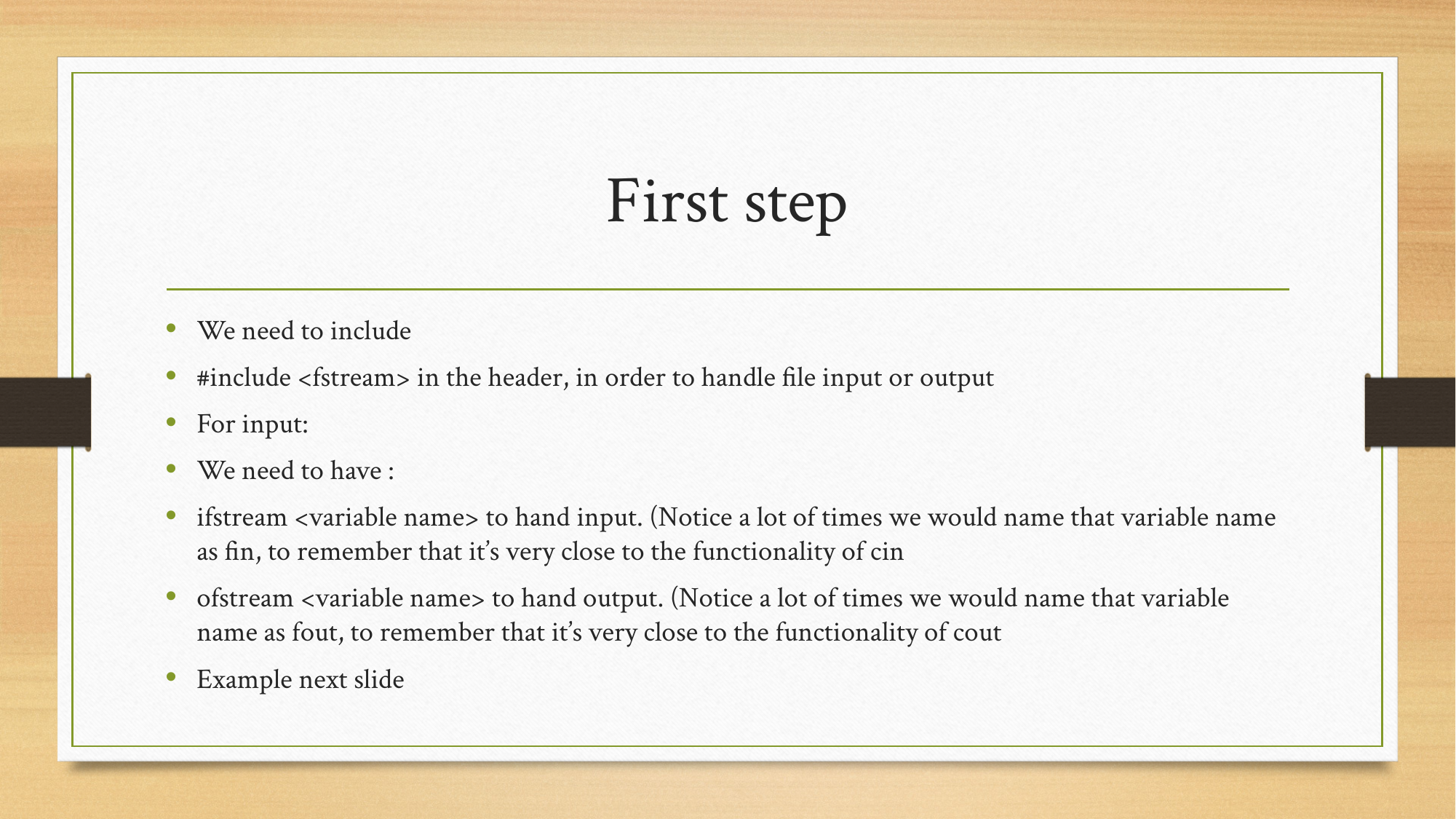

# First step
We need to include
#include <fstream> in the header, in order to handle file input or output
For input:
We need to have :
ifstream <variable name> to hand input. (Notice a lot of times we would name that variable name as fin, to remember that it’s very close to the functionality of cin
ofstream <variable name> to hand output. (Notice a lot of times we would name that variable name as fout, to remember that it’s very close to the functionality of cout
Example next slide